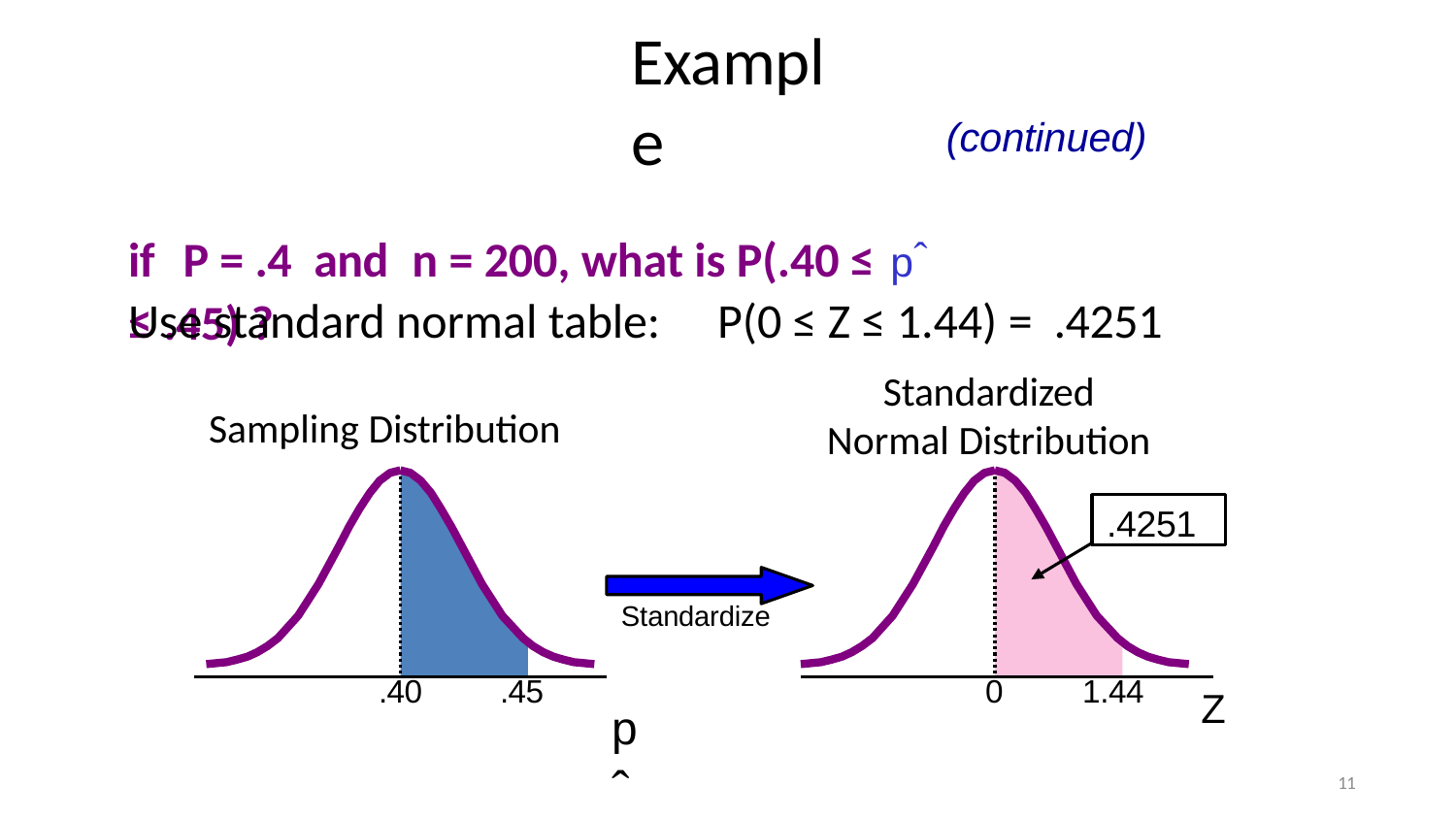

# Example
(continued)
if	P = .4	and	n = 200, what is P(.40 ≤ pˆ ≤ .45) ?
P(0 ≤ Z ≤ 1.44) =	.4251
Standardized
Normal Distribution
Use standard normal table:
Sampling Distribution

.4251

Standardize
pˆ
.40
.45
0
1.44

Z
11